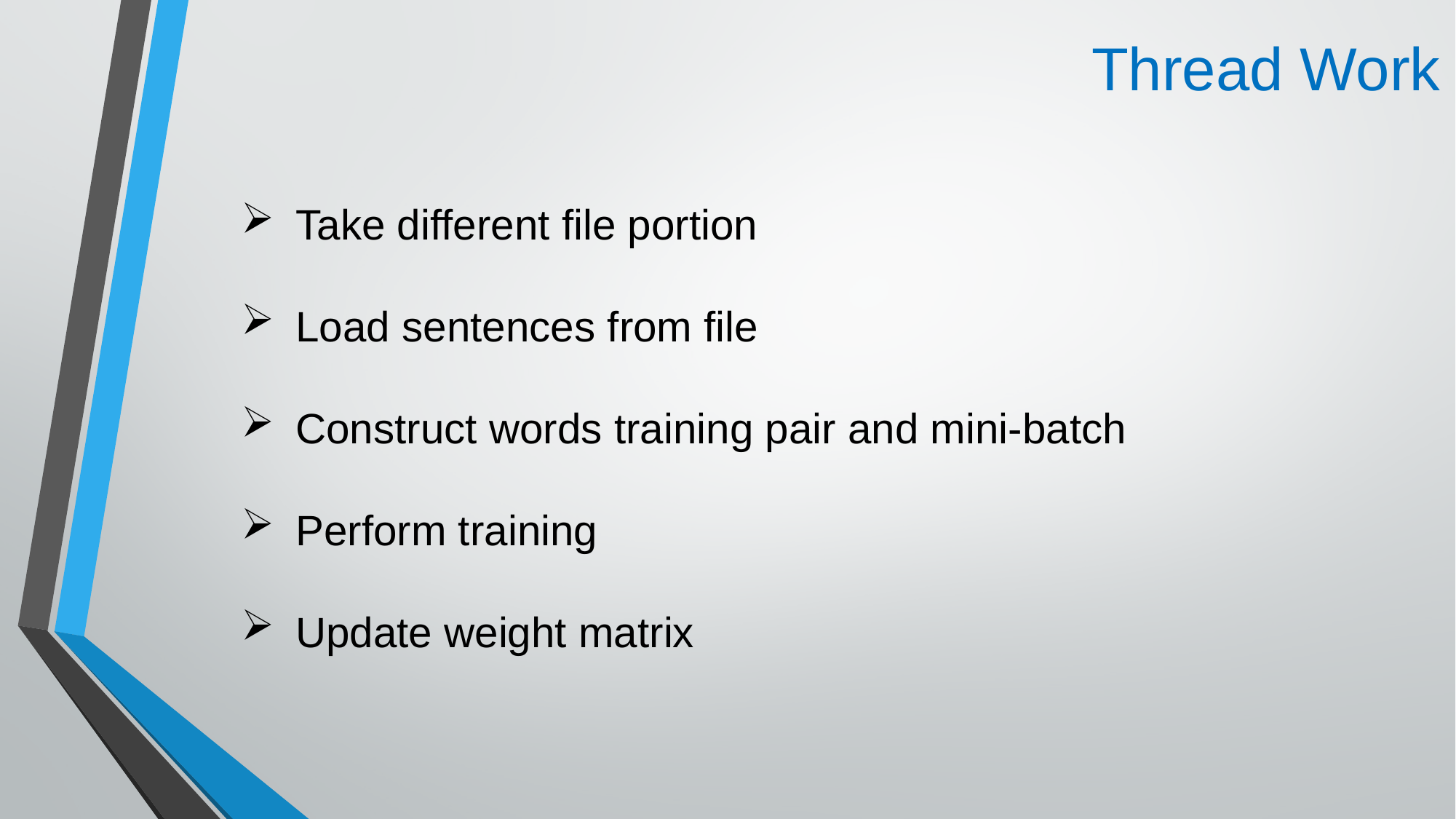

# Thread Work
Take different file portion

Load sentences from file

Construct words training pair and mini-batch

Perform training

Update weight matrix